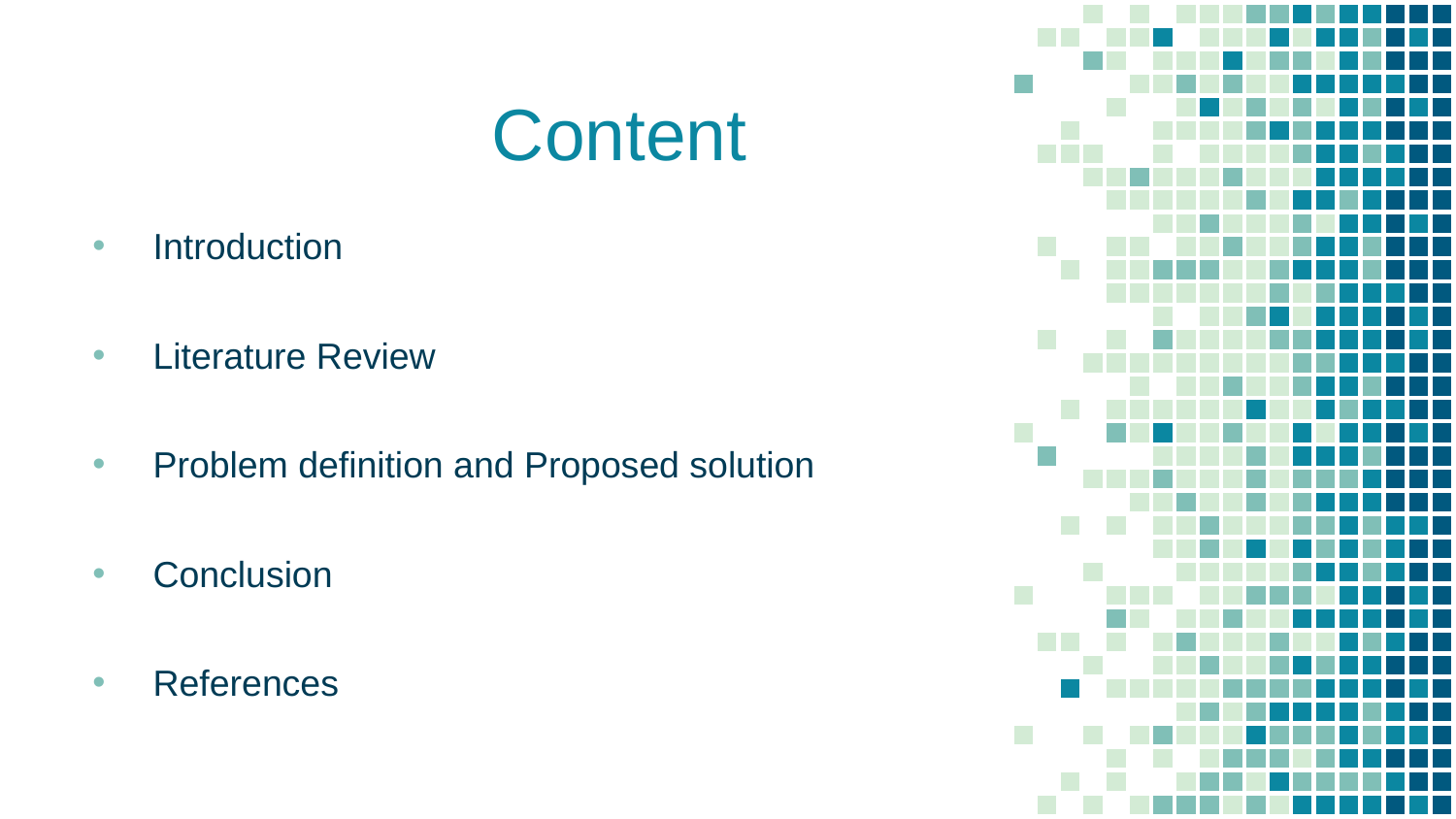

3
# Content
Introduction
Literature Review
Problem definition and Proposed solution
Conclusion
References